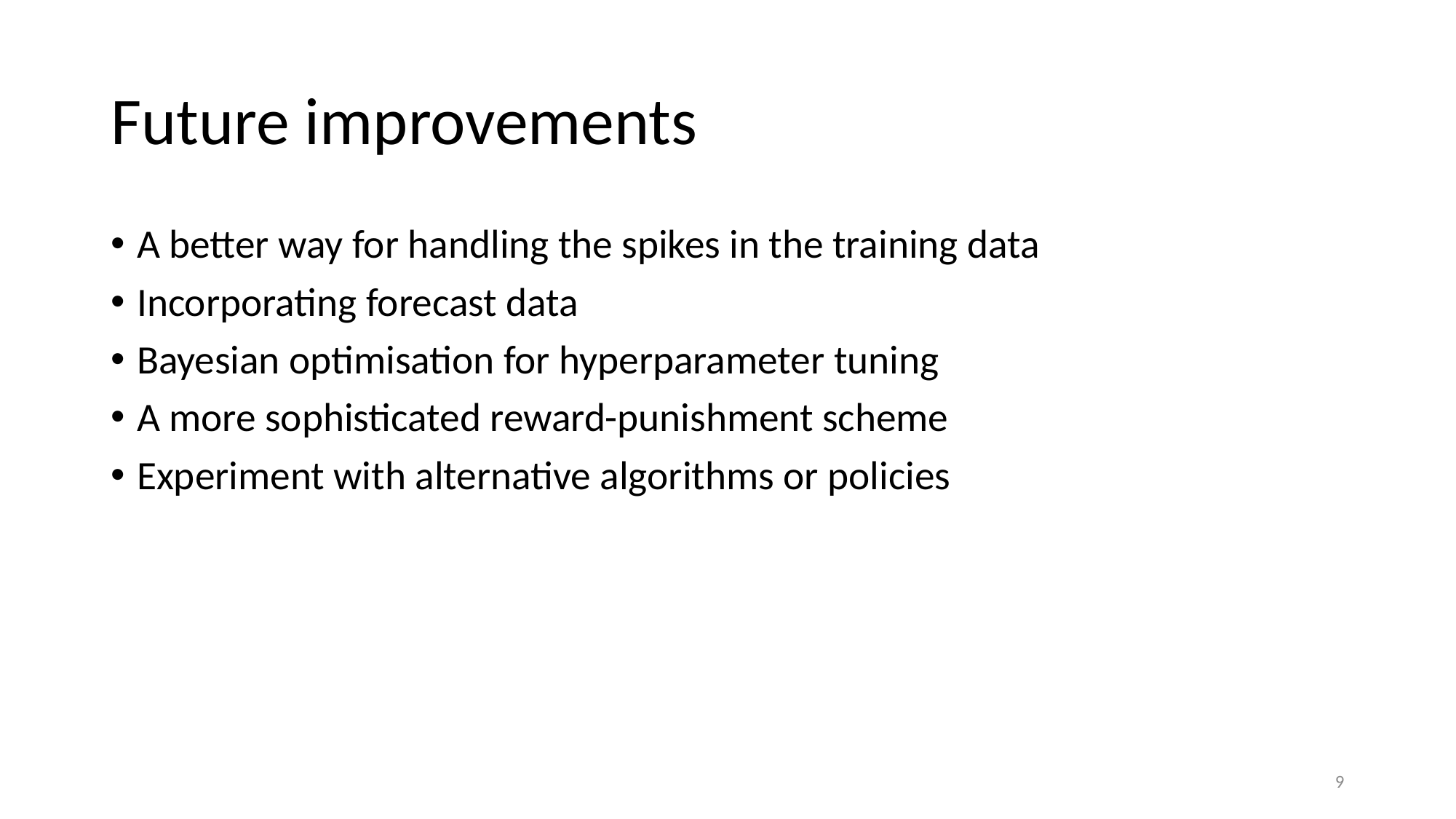

# Future improvements
A better way for handling the spikes in the training data
Incorporating forecast data
Bayesian optimisation for hyperparameter tuning
A more sophisticated reward-punishment scheme
Experiment with alternative algorithms or policies
9